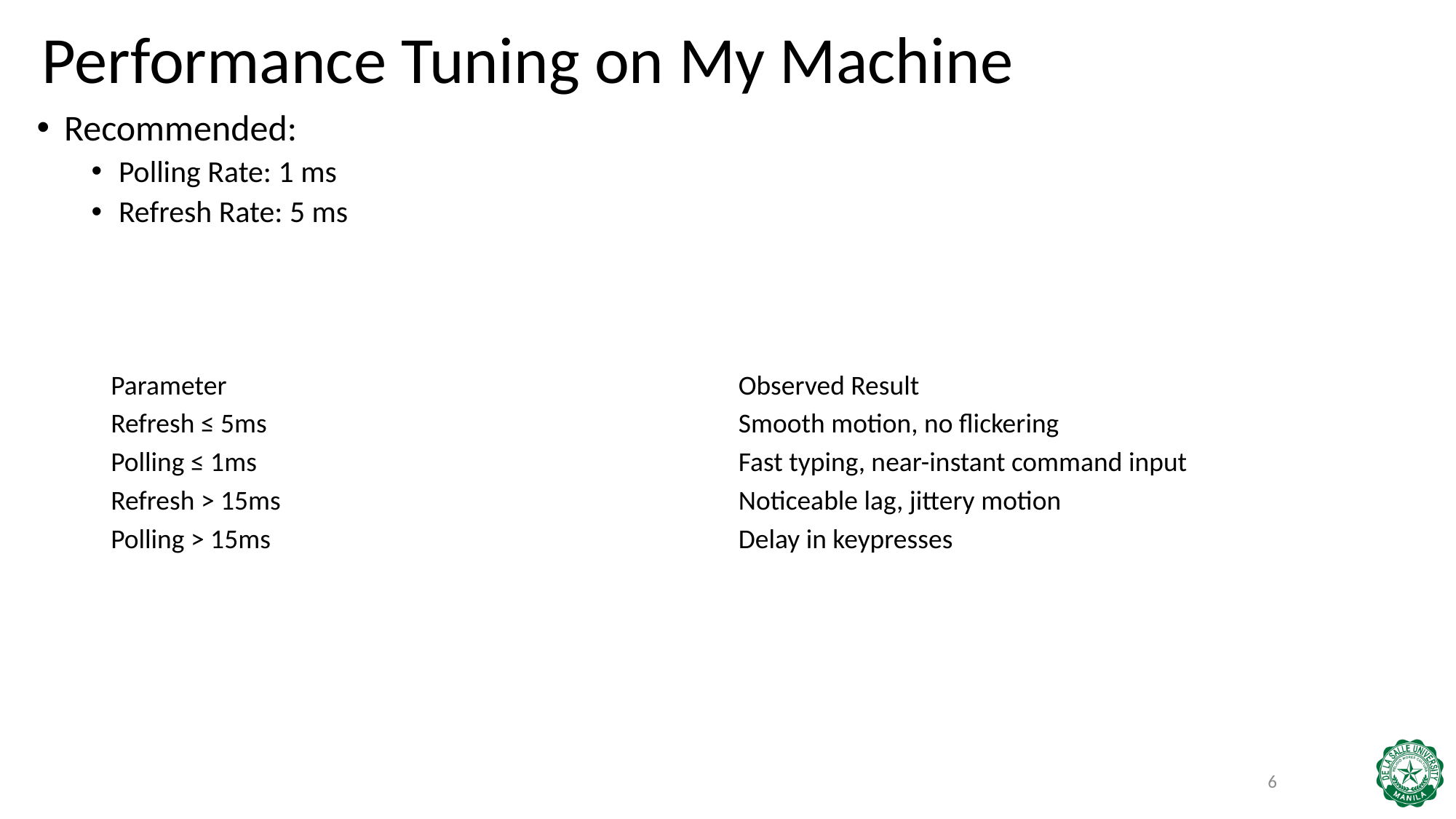

Performance Tuning on My Machine
Recommended:
Polling Rate: 1 ms
Refresh Rate: 5 ms
| Parameter | Observed Result |
| --- | --- |
| Refresh ≤ 5ms | Smooth motion, no flickering |
| Polling ≤ 1ms | Fast typing, near-instant command input |
| Refresh > 15ms | Noticeable lag, jittery motion |
| Polling > 15ms | Delay in keypresses |
6